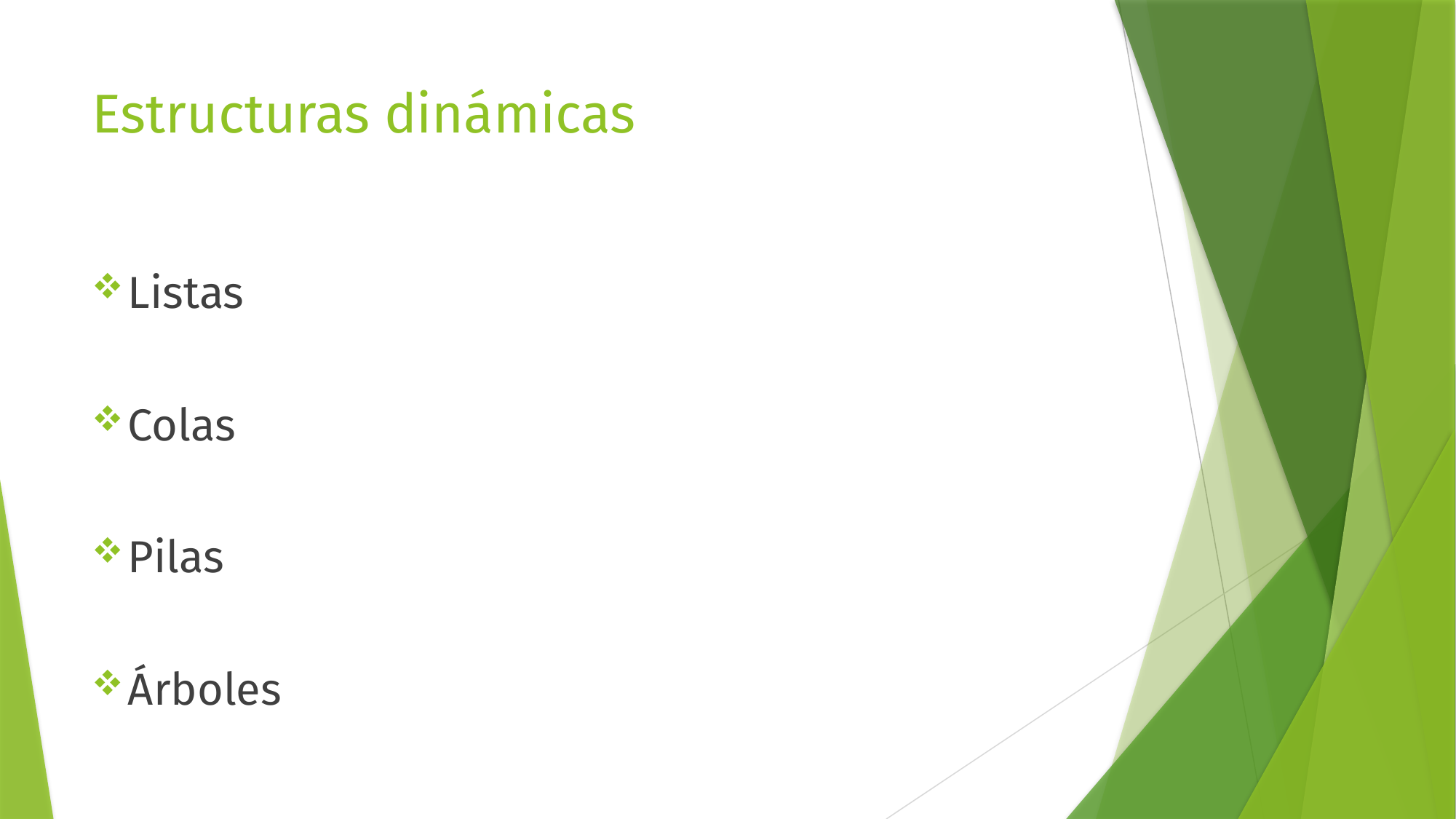

# Estructuras dinámicas
Listas

Colas

Pilas

Árboles